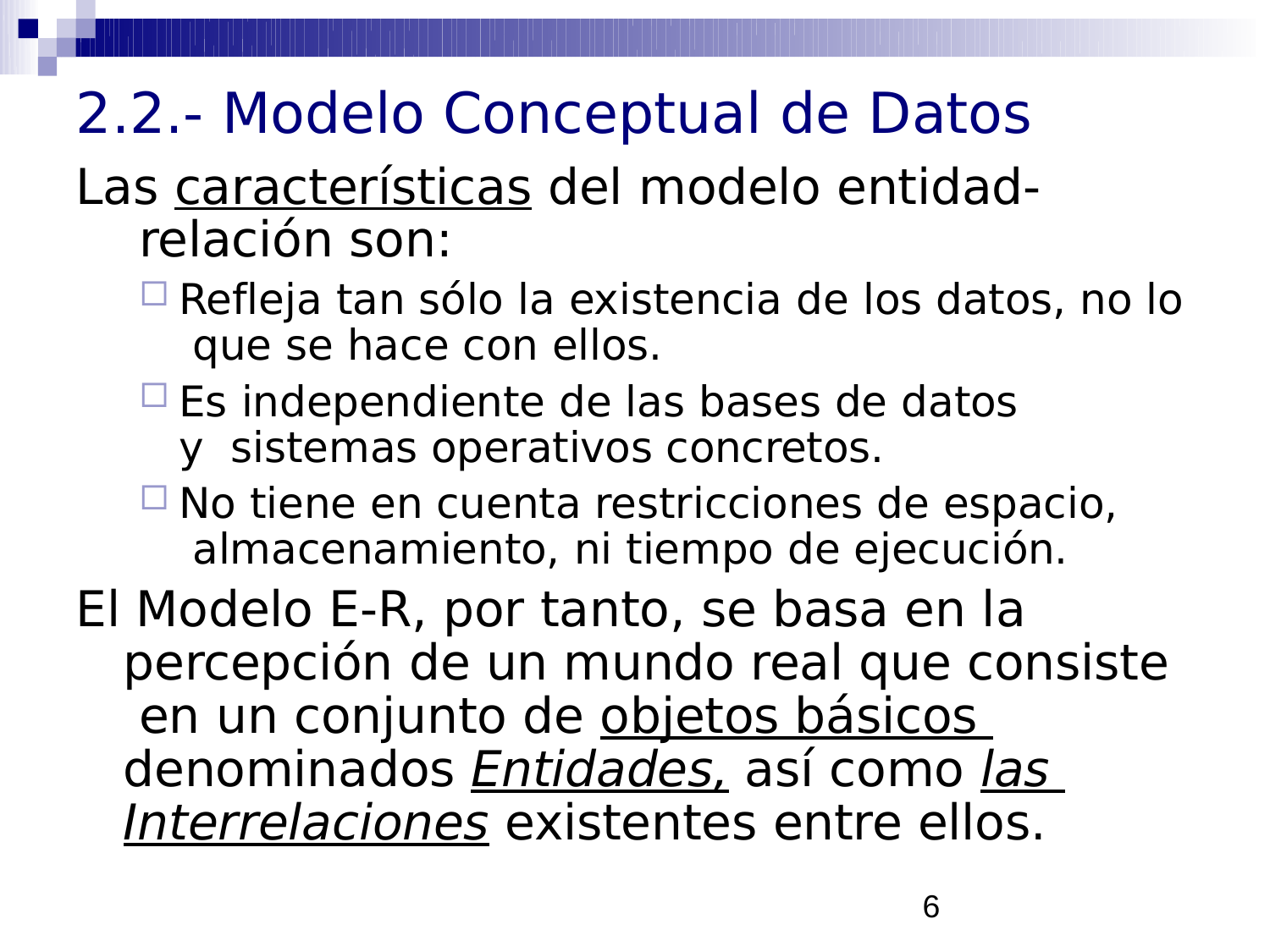

# 2.2.- Modelo Conceptual de Datos
Las características del modelo entidad-  relación son:
Refleja tan sólo la existencia de los datos, no lo  que se hace con ellos.
Es independiente de las bases de datos y  sistemas operativos concretos.
No tiene en cuenta restricciones de espacio,  almacenamiento, ni tiempo de ejecución.
El Modelo E-R, por tanto, se basa en la  percepción de un mundo real que consiste  en un conjunto de objetos básicos  denominados Entidades, así como las  Interrelaciones existentes entre ellos.
6